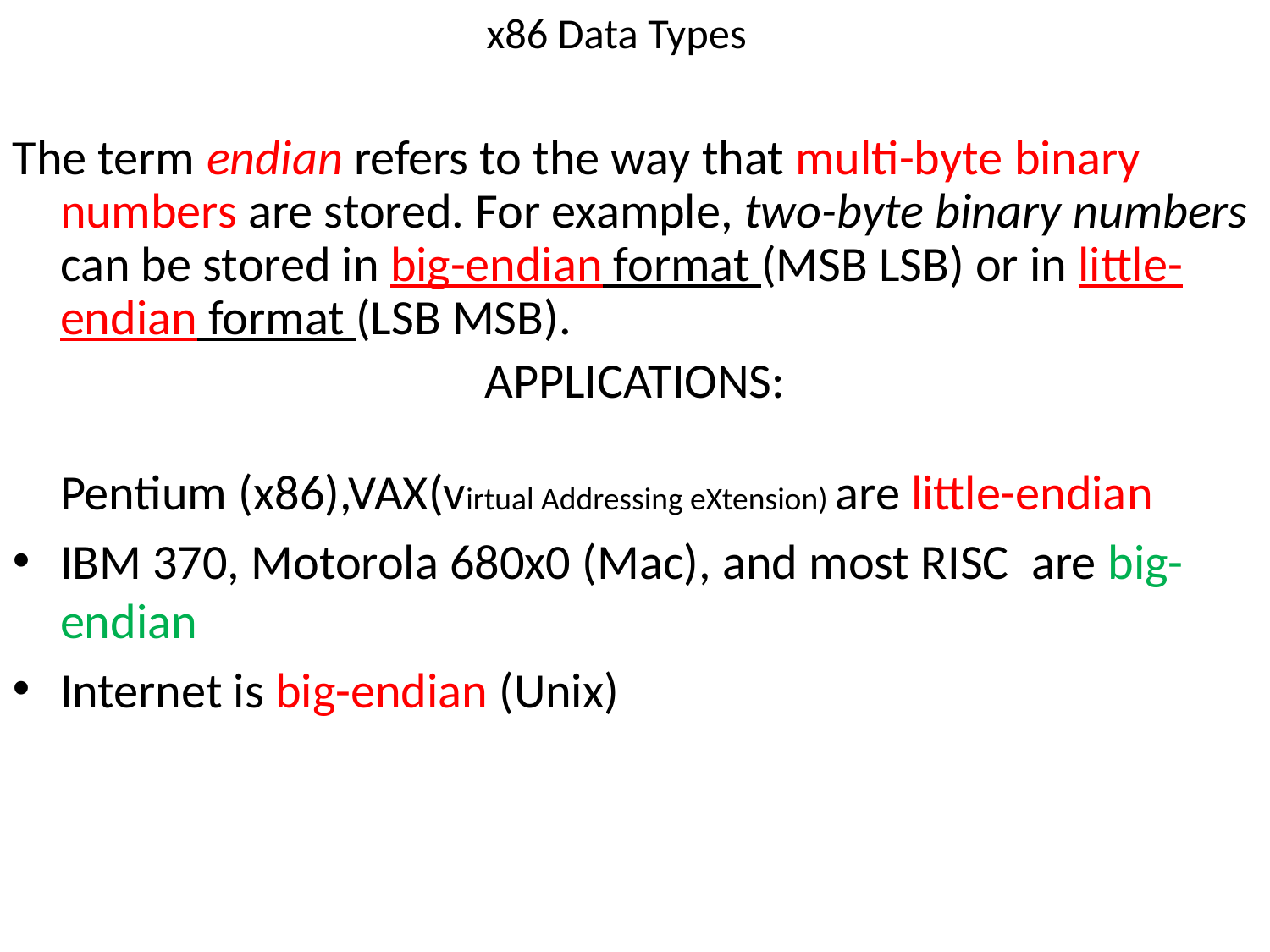

# x86 Data Types
The term endian refers to the way that multi-byte binary numbers are stored. For example, two-byte binary numbers can be stored in big-endian format (MSB LSB) or in little-endian format (LSB MSB).
APPLICATIONS:
Pentium (x86),VAX(virtual Addressing eXtension) are little-endian
IBM 370, Motorola 680x0 (Mac), and most RISC  are big-endian
Internet is big-endian (Unix)